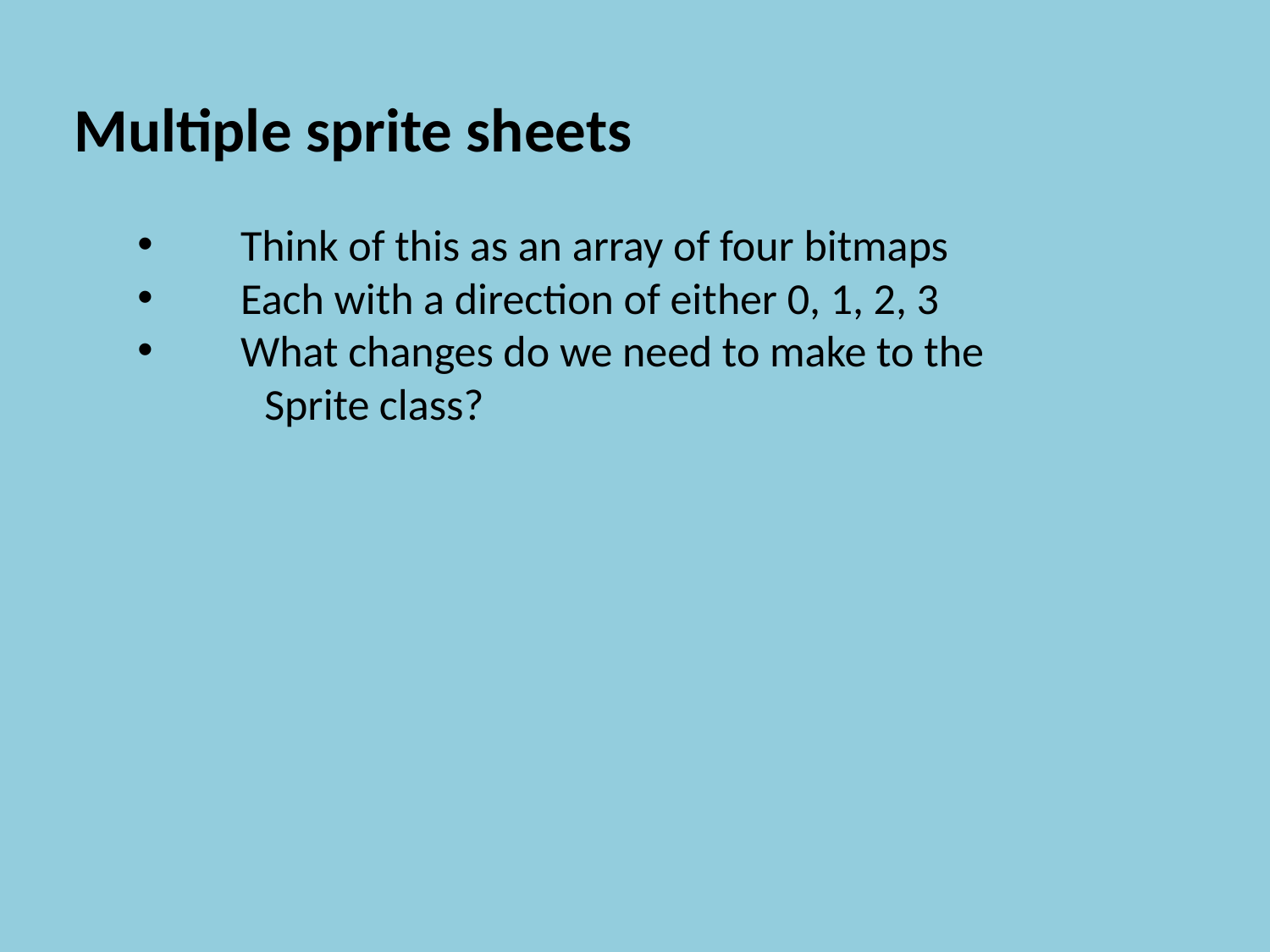

Multiple sprite sheets

Think of this as an array of four bitmaps
Each with a direction of either 0, 1, 2, 3
What changes do we need to make to the
	Sprite class?